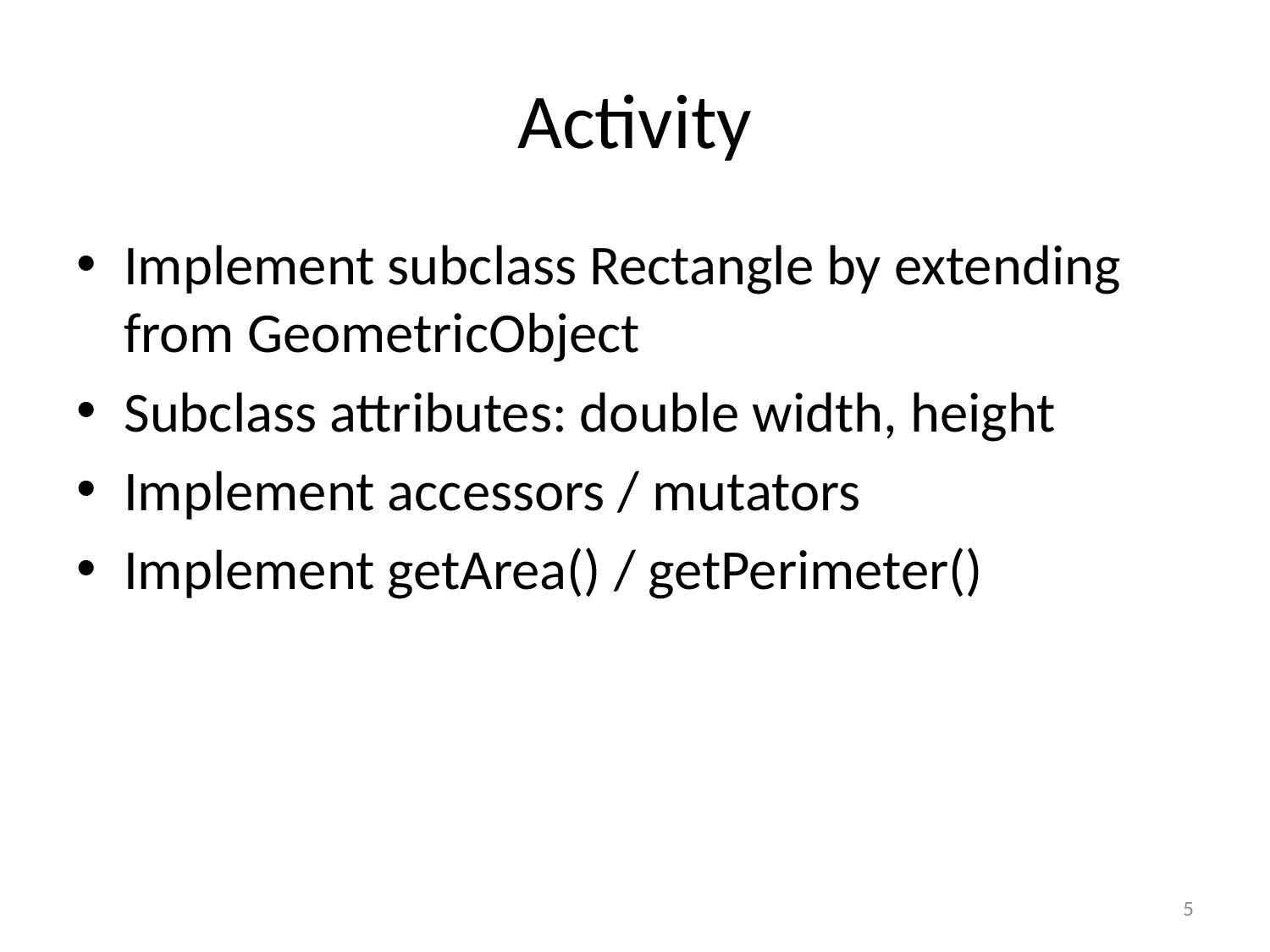

# Activity
Implement subclass Rectangle by extending from GeometricObject
Subclass attributes: double width, height
Implement accessors / mutators
Implement getArea() / getPerimeter()

5